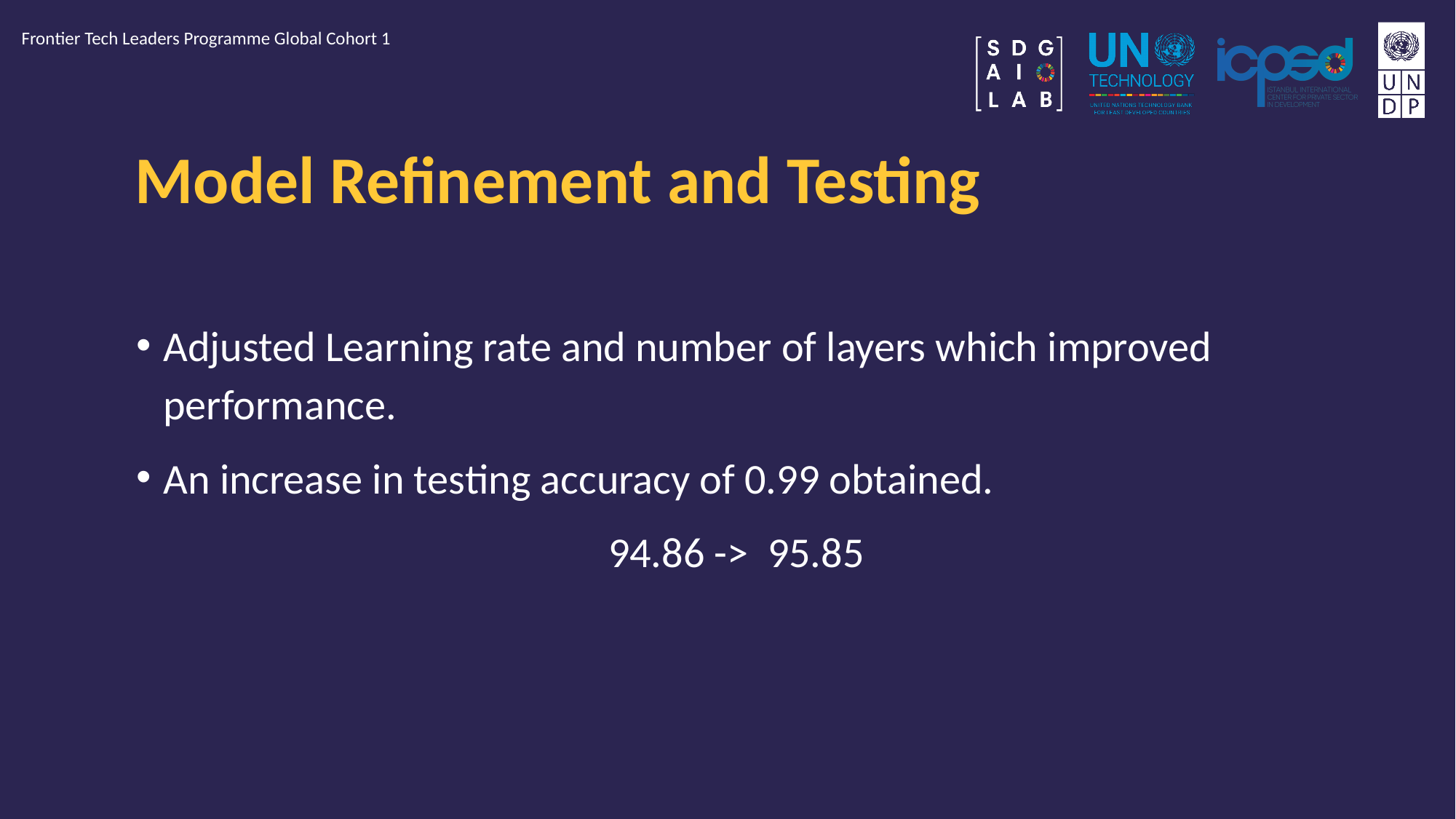

Frontier Tech Leaders Programme Global Cohort 1
# Model Refinement and Testing

Adjusted Learning rate and number of layers which improved performance.
An increase in testing accuracy of 0.99 obtained.
94.86 ->  95.85